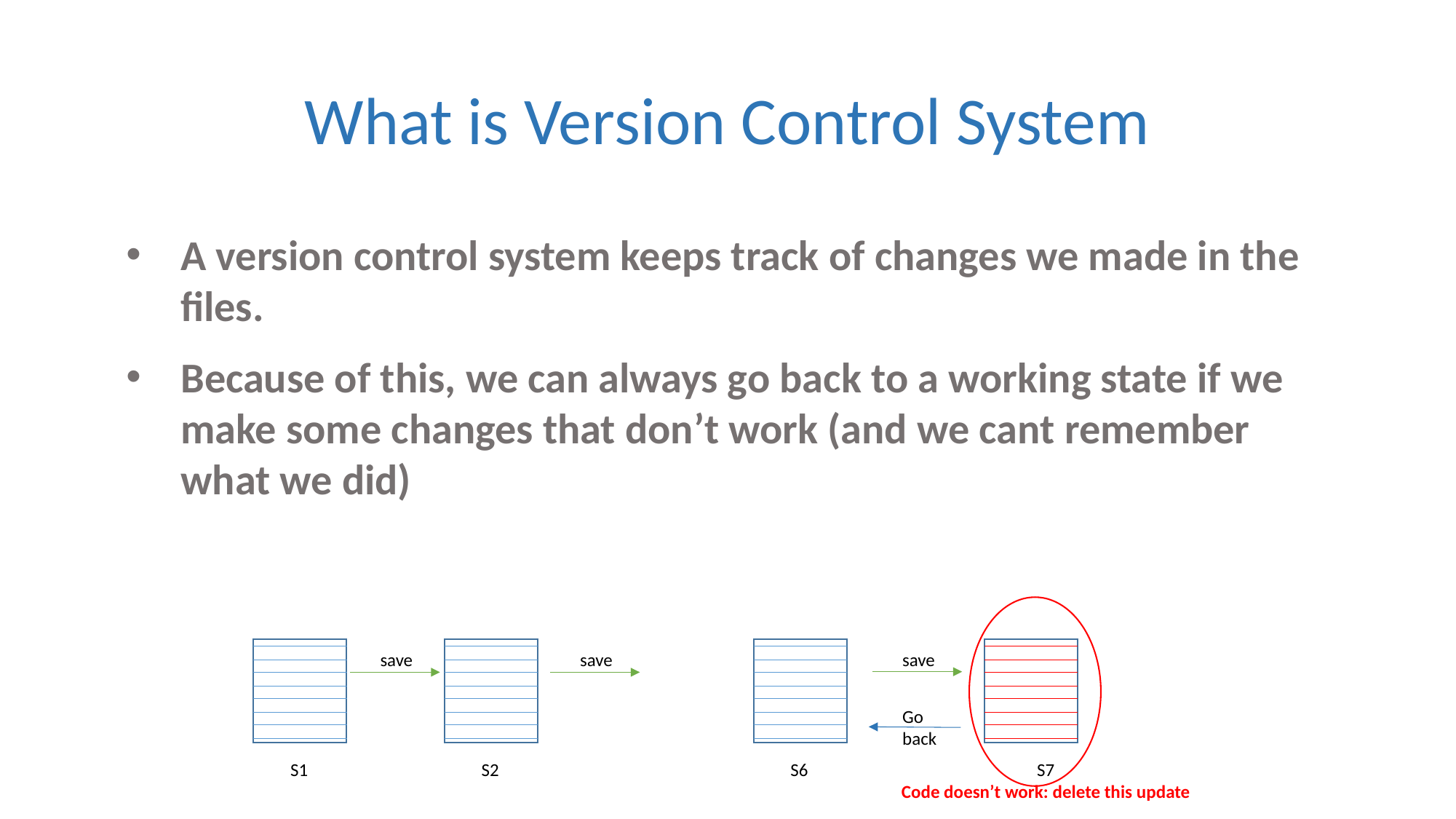

# What is Version Control System
A version control system keeps track of changes we made in the files.

Because of this, we can always go back to a working state if we make some changes that don’t work (and we cant remember what we did)

save
save
save
Go back
S1
S2
S6
S7
Code doesn’t work: delete this update